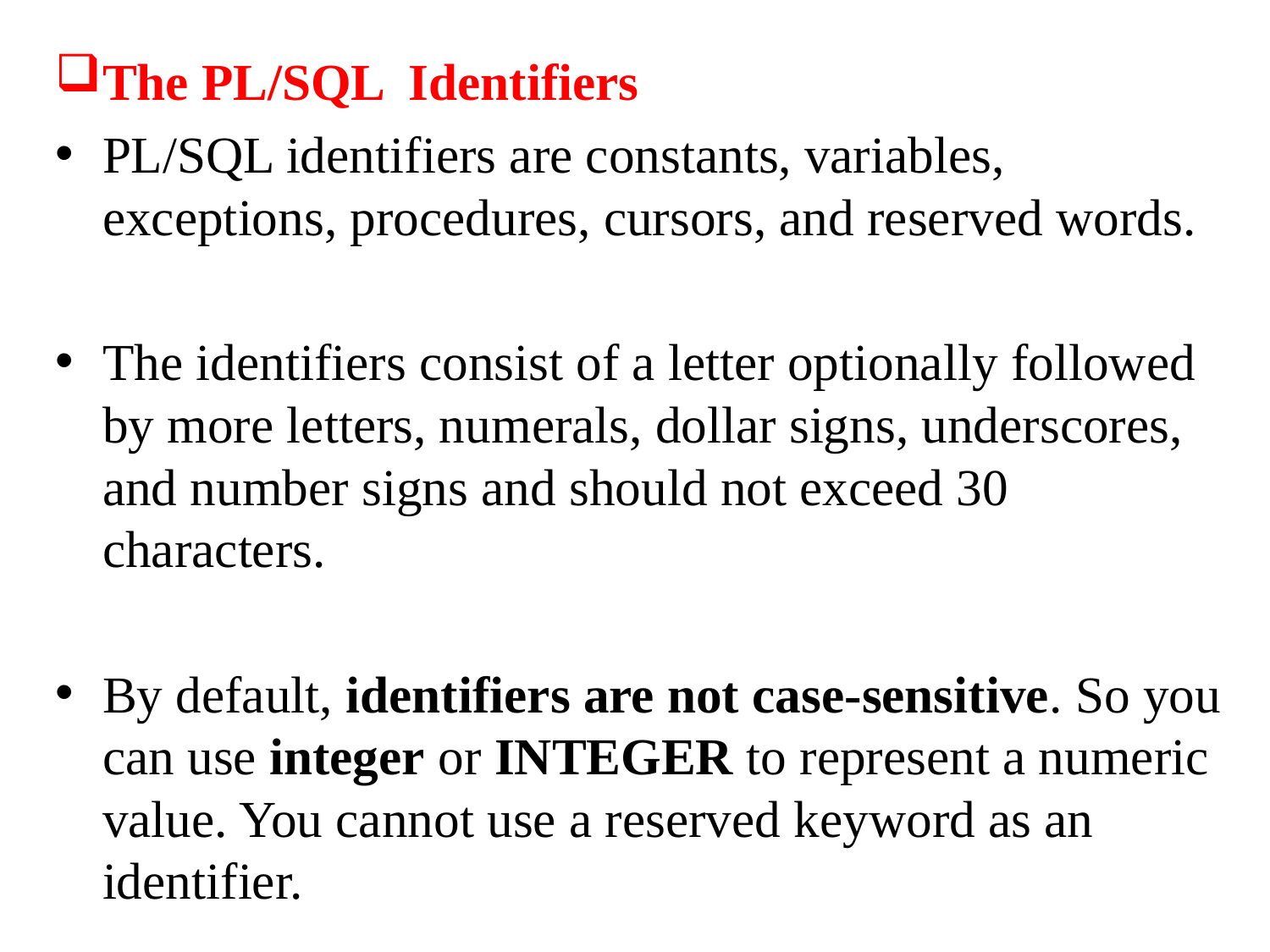

The PL/SQL  Identifiers
PL/SQL identifiers are constants, variables, exceptions, procedures, cursors, and reserved words.

The identifiers consist of a letter optionally followed by more letters, numerals, dollar signs, underscores, and number signs and should not exceed 30 characters.

By default, identifiers are not case-sensitive. So you can use integer or INTEGER to represent a numeric value. You cannot use a reserved keyword as an identifier.